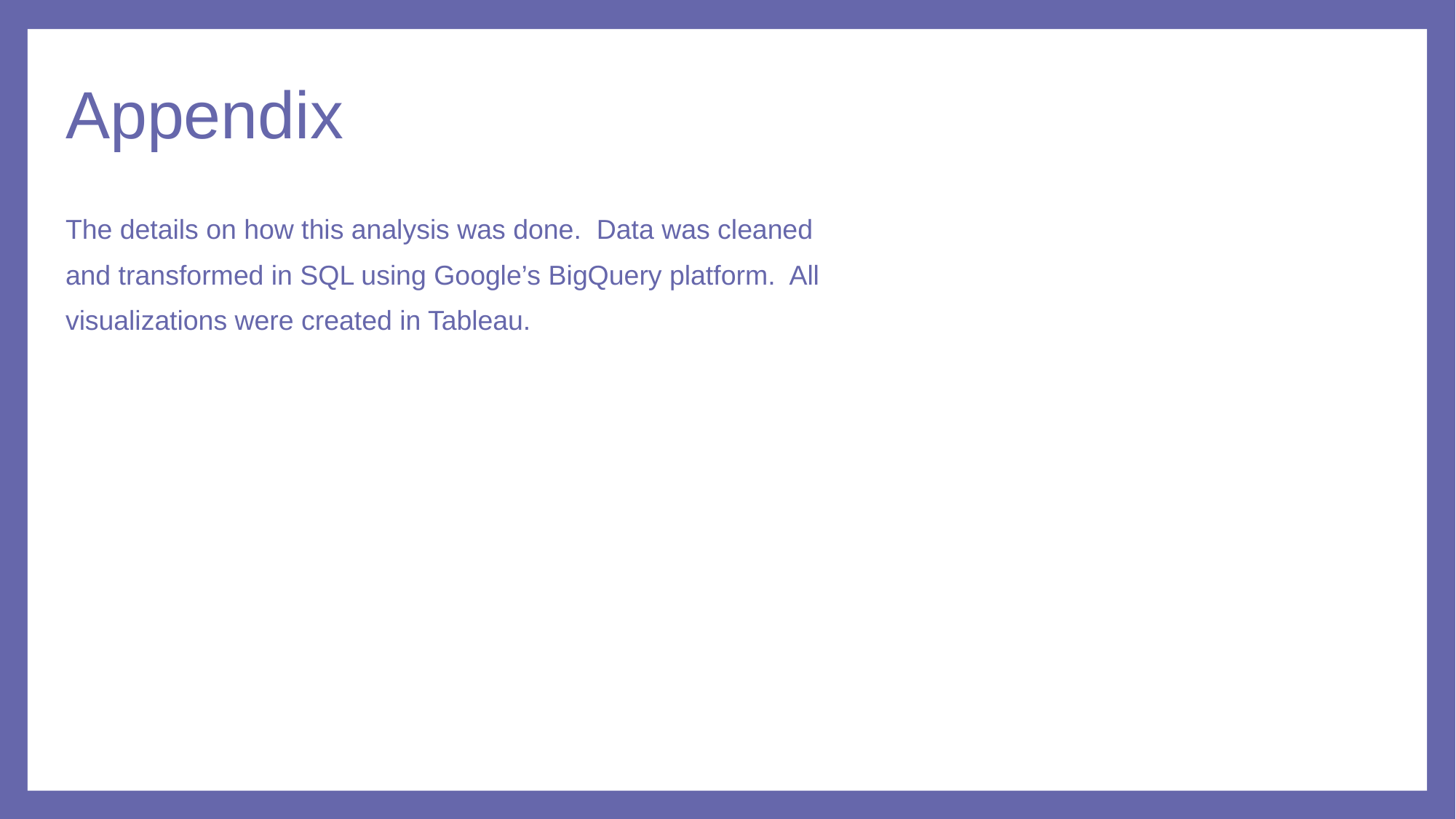

# Appendix
The details on how this analysis was done.  Data was cleaned and transformed in SQL using Google’s BigQuery platform.  All visualizations were created in Tableau.